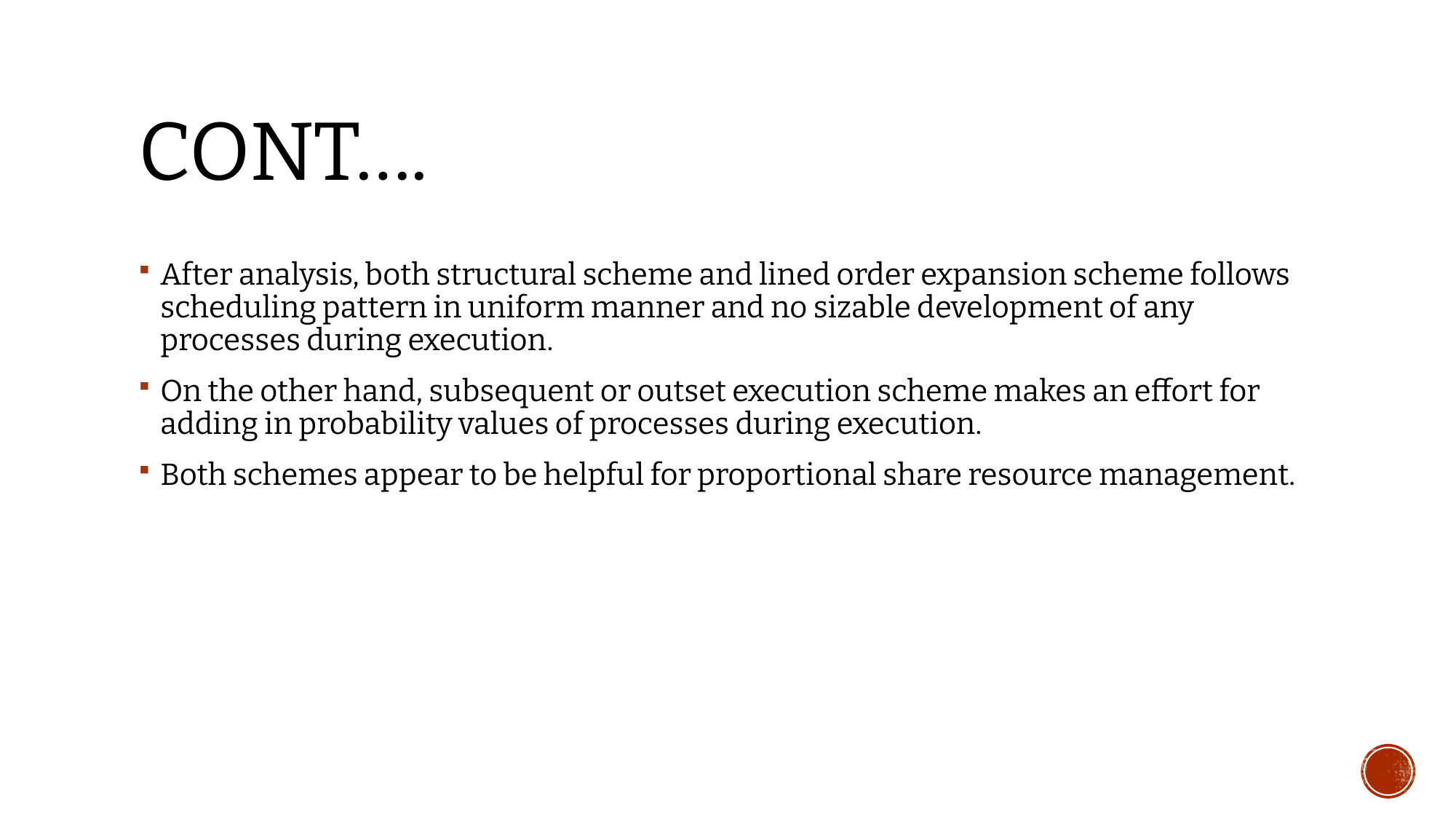

# Cont….
After analysis, both structural scheme and lined order expansion scheme follows scheduling pattern in uniform manner and no sizable development of any processes during execution.
On the other hand, subsequent or outset execution scheme makes an effort for adding in probability values of processes during execution.
Both schemes appear to be helpful for proportional share resource management.